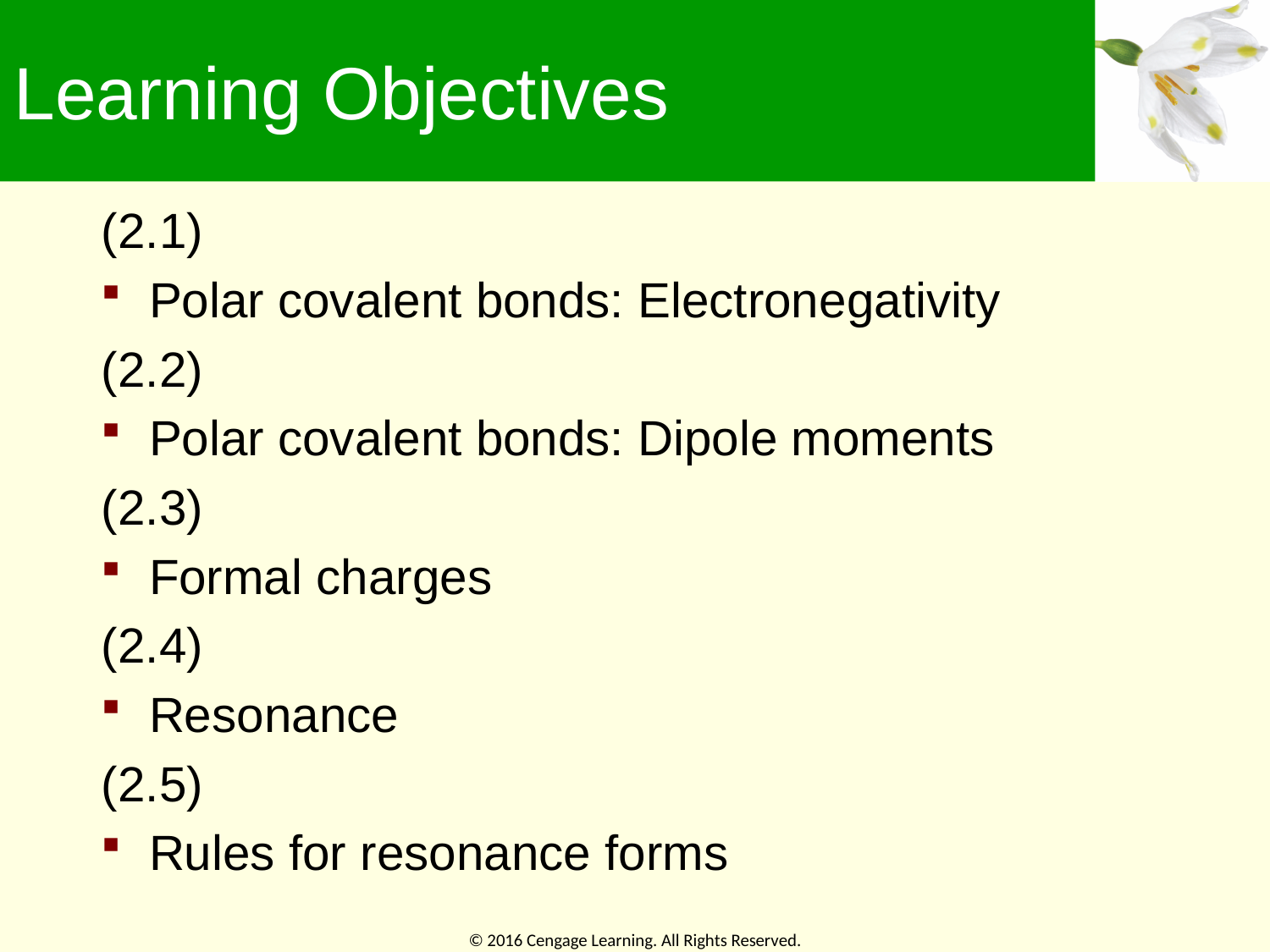

# Learning Objectives
(2.1)
Polar covalent bonds: Electronegativity
(2.2)
Polar covalent bonds: Dipole moments
(2.3)
Formal charges
(2.4)
Resonance
(2.5)
Rules for resonance forms